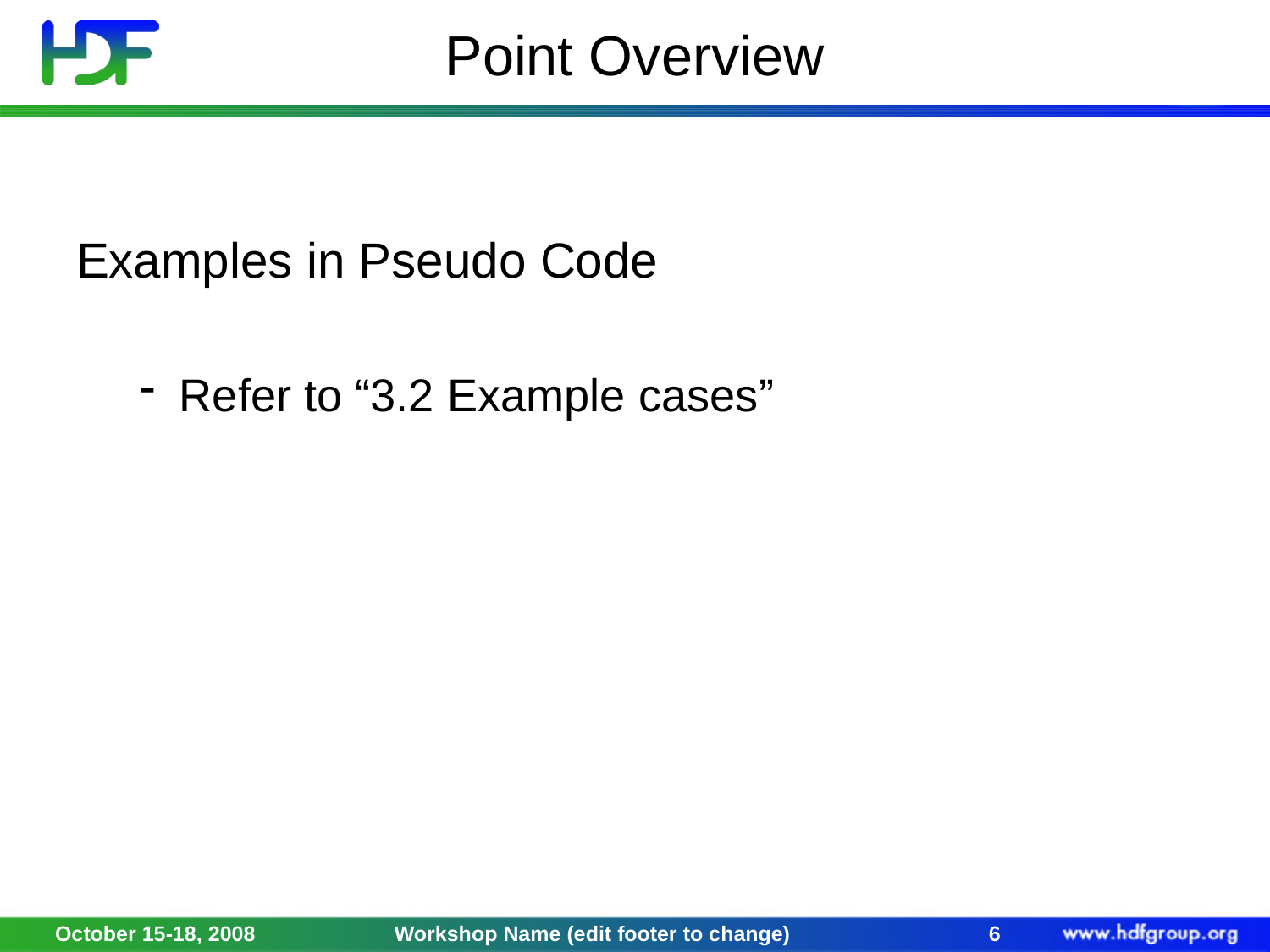

# Point Overview
Examples in Pseudo Code

Refer to “3.2 Example cases”

October 15-18, 2008
Workshop Name (edit footer to change)
6